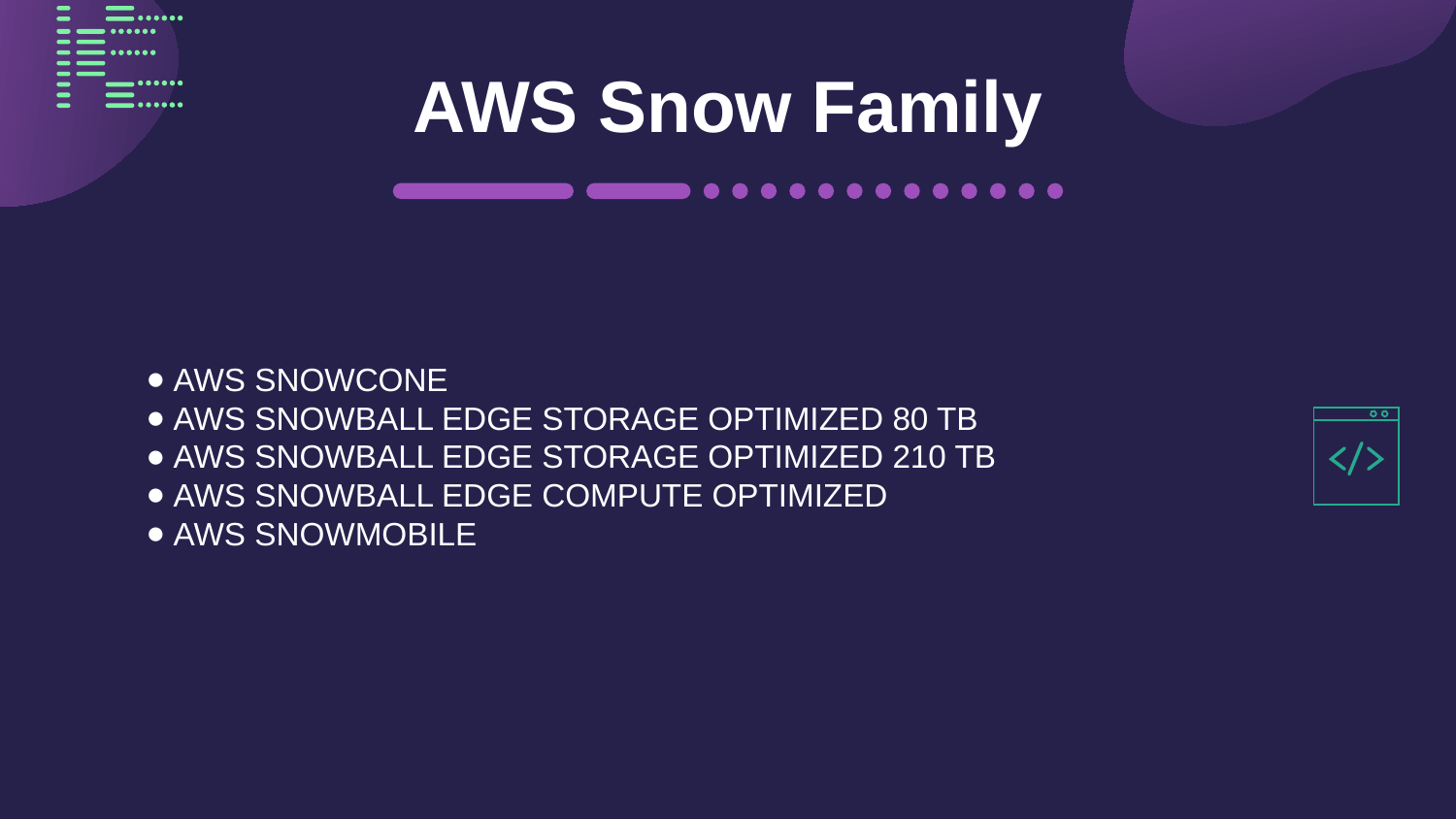

# AWS Snow Family

AWS SNOWCONE
AWS SNOWBALL EDGE STORAGE OPTIMIZED 80 TB
AWS SNOWBALL EDGE STORAGE OPTIMIZED 210 TB
AWS SNOWBALL EDGE COMPUTE OPTIMIZED
AWS SNOWMOBILE